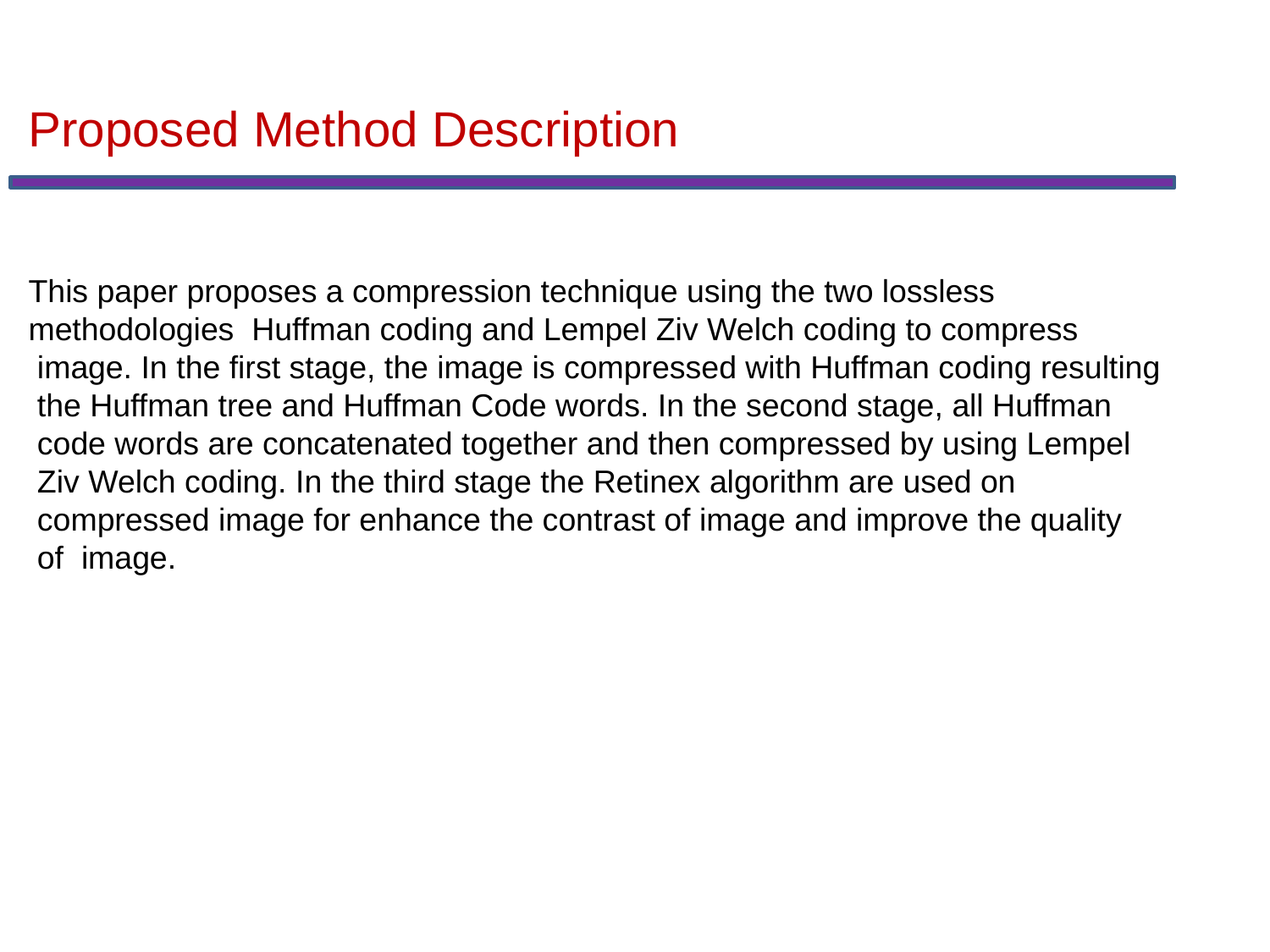

# Proposed Method Description

  This paper proposes a compression technique using the two lossless
  methodologies  Huffman coding and Lempel Ziv Welch coding to compress
   image. In the first stage, the image is compressed with Huffman coding resulting
   the Huffman tree and Huffman Code words. In the second stage, all Huffman
   code words are concatenated together and then compressed by using Lempel
   Ziv Welch coding. In the third stage the Retinex algorithm are used on
   compressed image for enhance the contrast of image and improve the quality
   of  image.